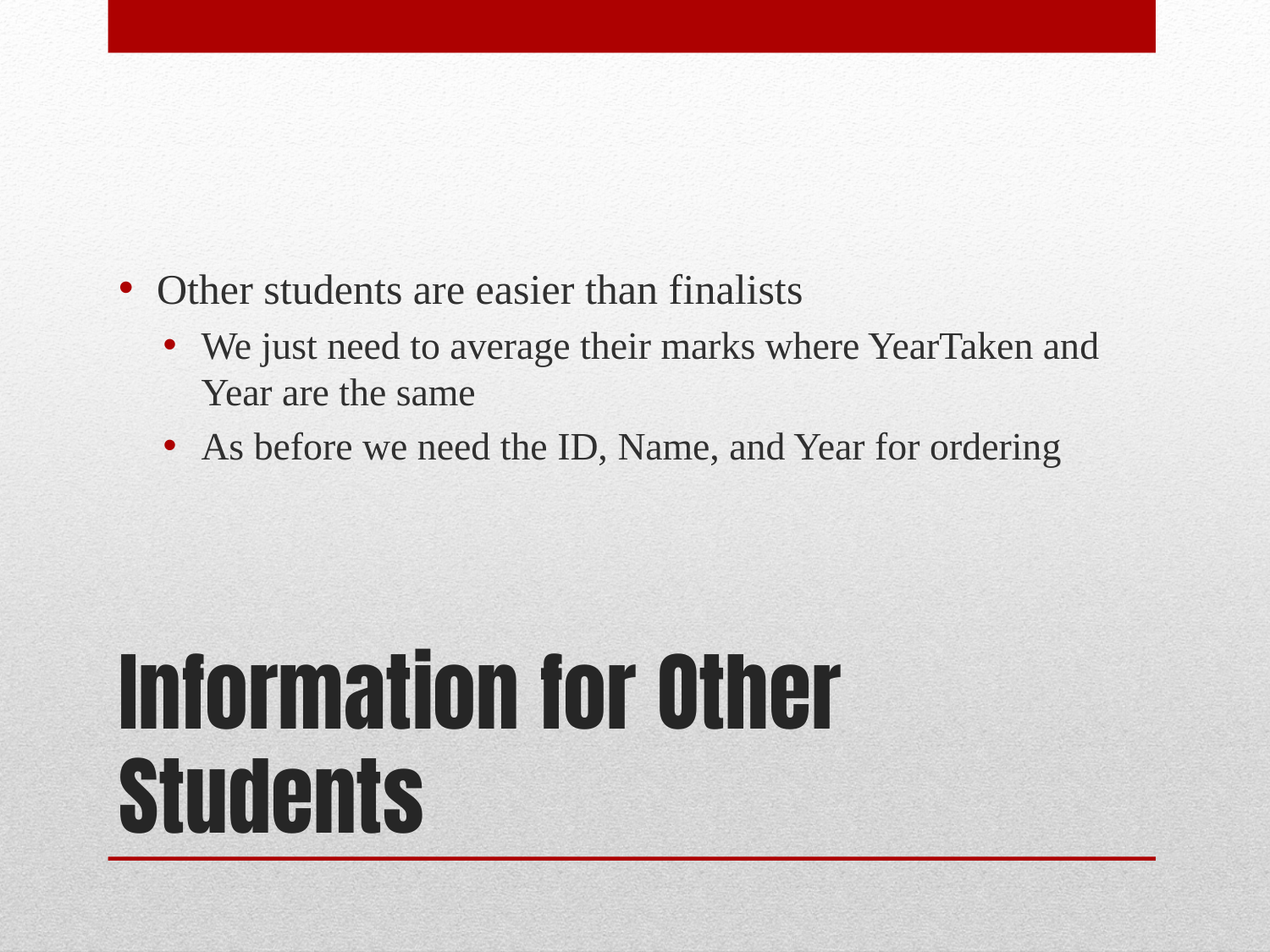

Other students are easier than finalists
We just need to average their marks where YearTaken and Year are the same
As before we need the ID, Name, and Year for ordering
# Information for Other Students